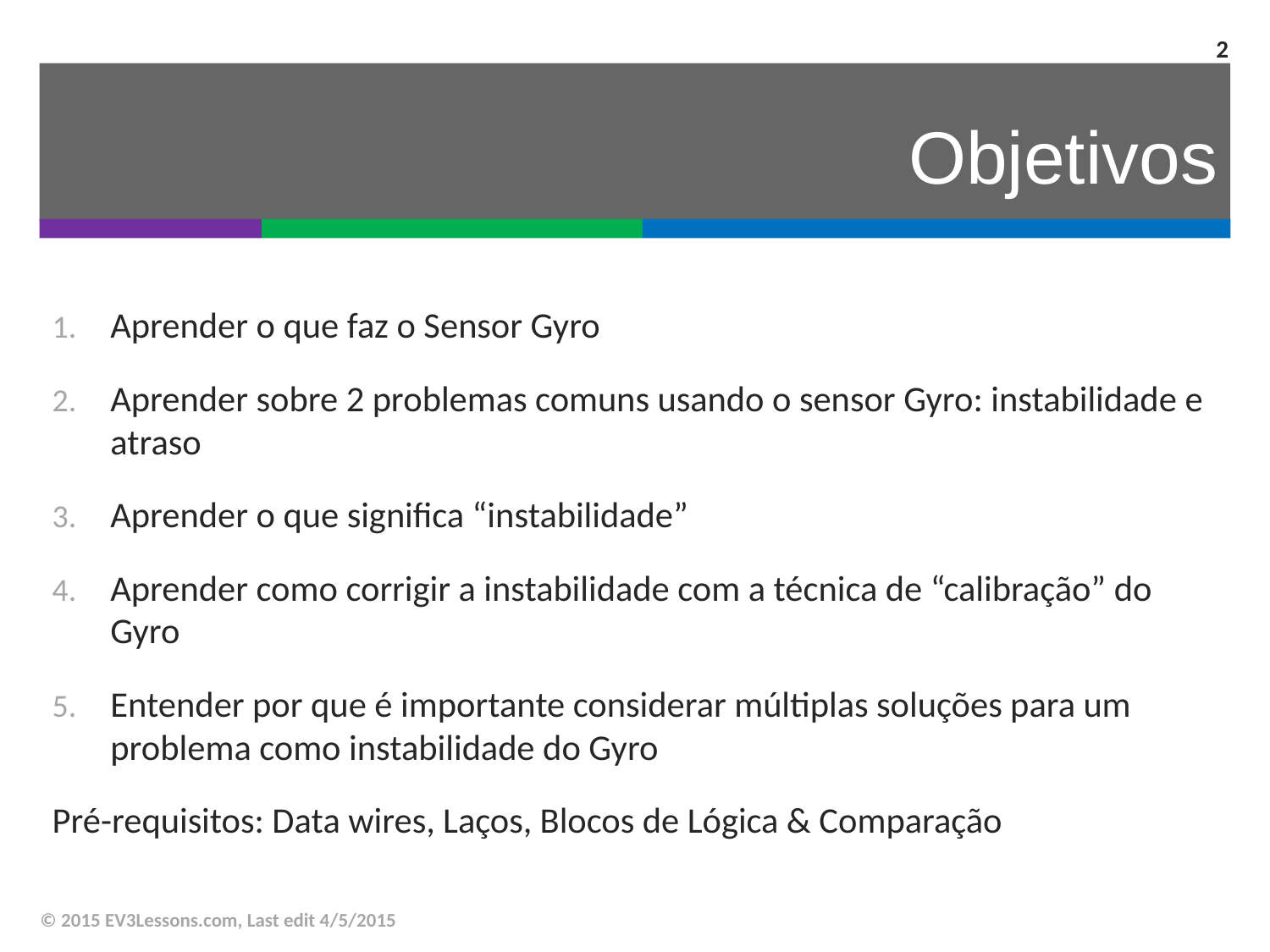

2
# Objetivos
Aprender o que faz o Sensor Gyro
Aprender sobre 2 problemas comuns usando o sensor Gyro: instabilidade e atraso
Aprender o que significa “instabilidade”
Aprender como corrigir a instabilidade com a técnica de “calibração” do Gyro
Entender por que é importante considerar múltiplas soluções para um problema como instabilidade do Gyro
Pré-requisitos: Data wires, Laços, Blocos de Lógica & Comparação
© 2015 EV3Lessons.com, Last edit 4/5/2015